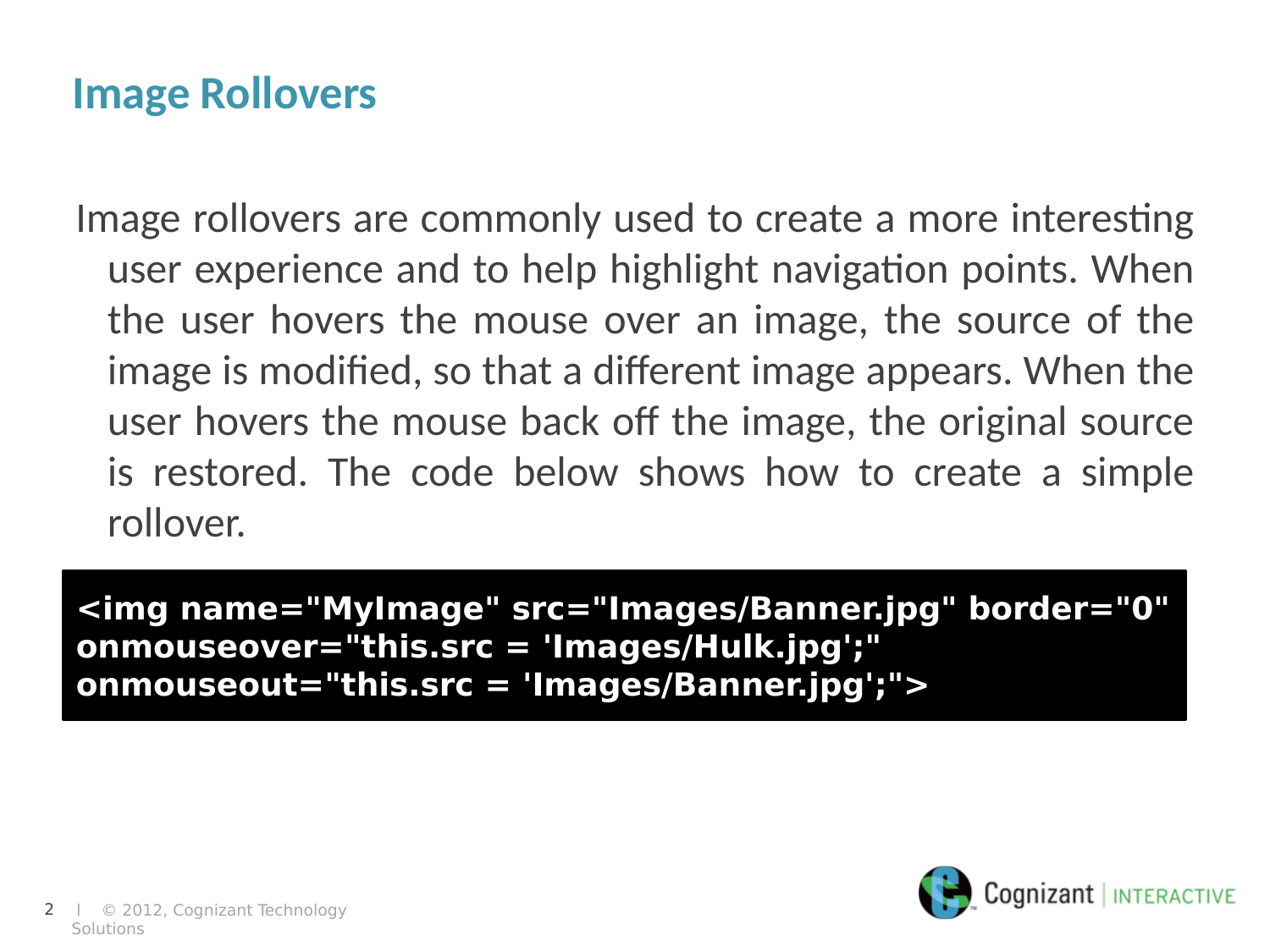

# Image Rollovers
Image rollovers are commonly used to create a more interesting user experience and to help highlight navigation points. When the user hovers the mouse over an image, the source of the image is modified, so that a different image appears. When the user hovers the mouse back off the image, the original source is restored. The code below shows how to create a simple rollover.
<img name="MyImage" src="Images/Banner.jpg" border="0" onmouseover="this.src = 'Images/Hulk.jpg';" onmouseout="this.src = 'Images/Banner.jpg';">